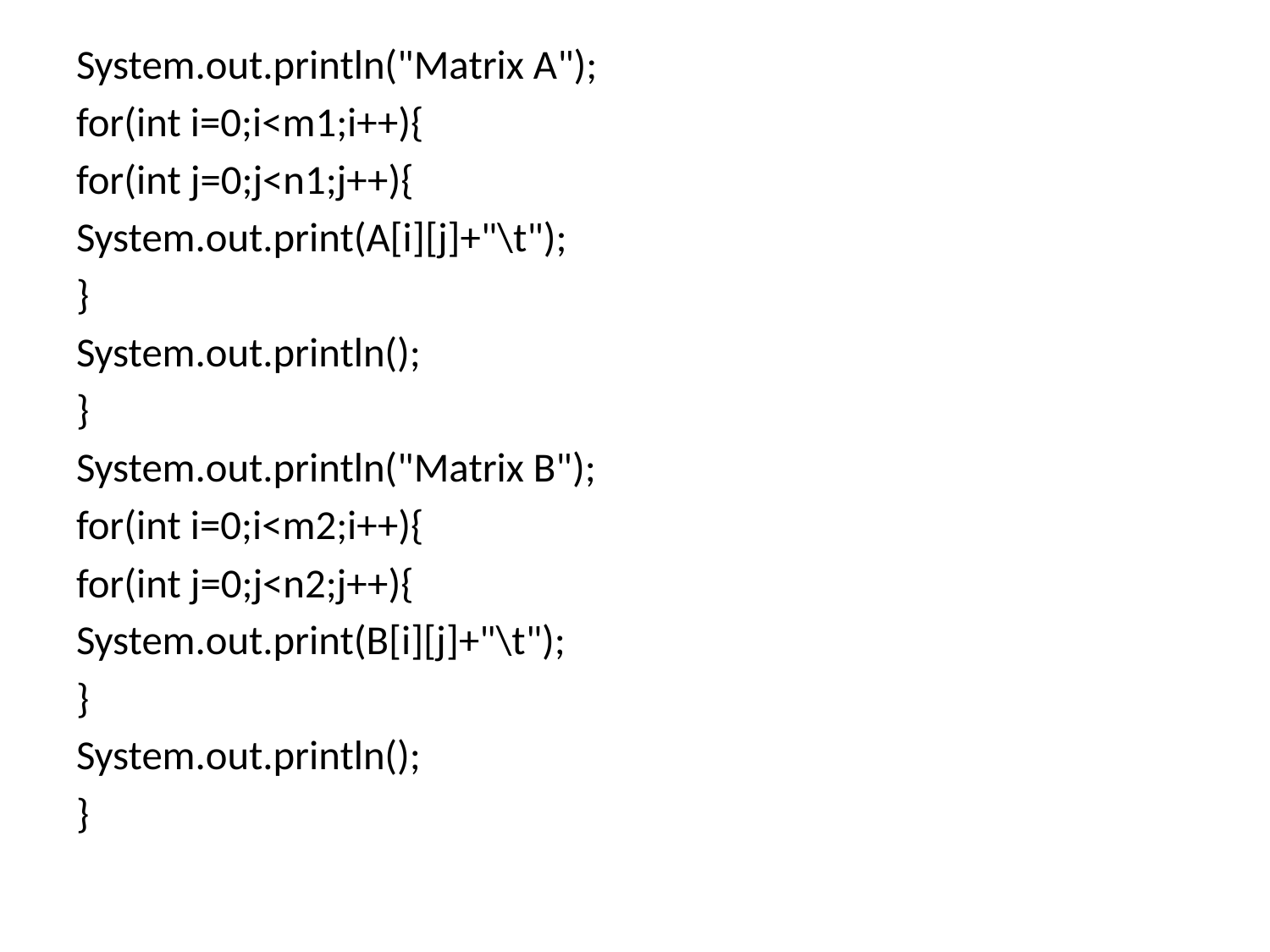

System.out.println("Matrix A");
for(int i=0;i<m1;i++){
for(int j=0;j<n1;j++){
System.out.print(A[i][j]+"\t");
}
System.out.println();
}
System.out.println("Matrix B");
for(int i=0;i<m2;i++){
for(int j=0;j<n2;j++){
System.out.print(B[i][j]+"\t");
}
System.out.println();
}